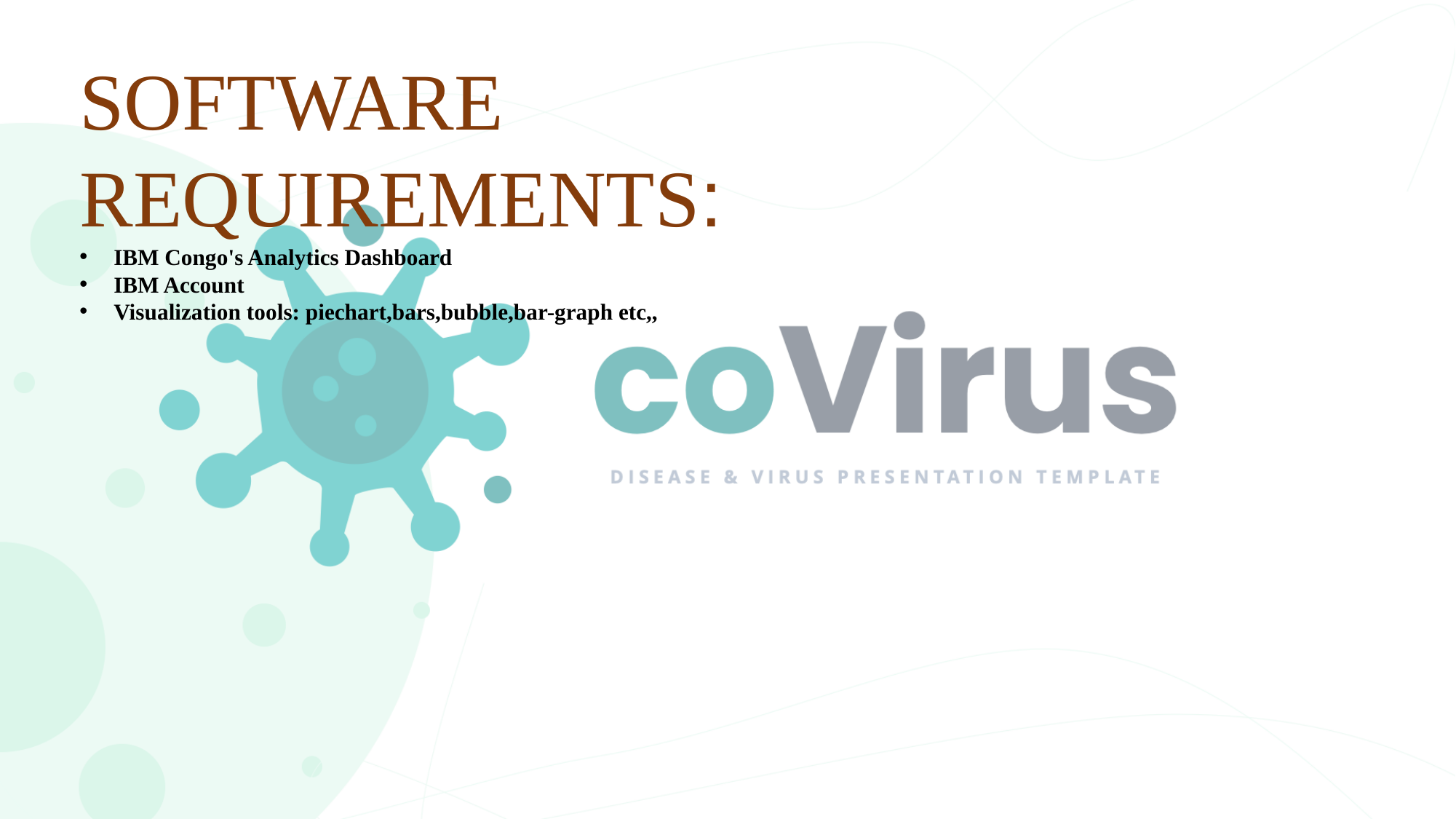

SOFTWARE REQUIREMENTS:
IBM Congo's Analytics Dashboard
IBM Account
Visualization tools: piechart,bars,bubble,bar-graph etc,,